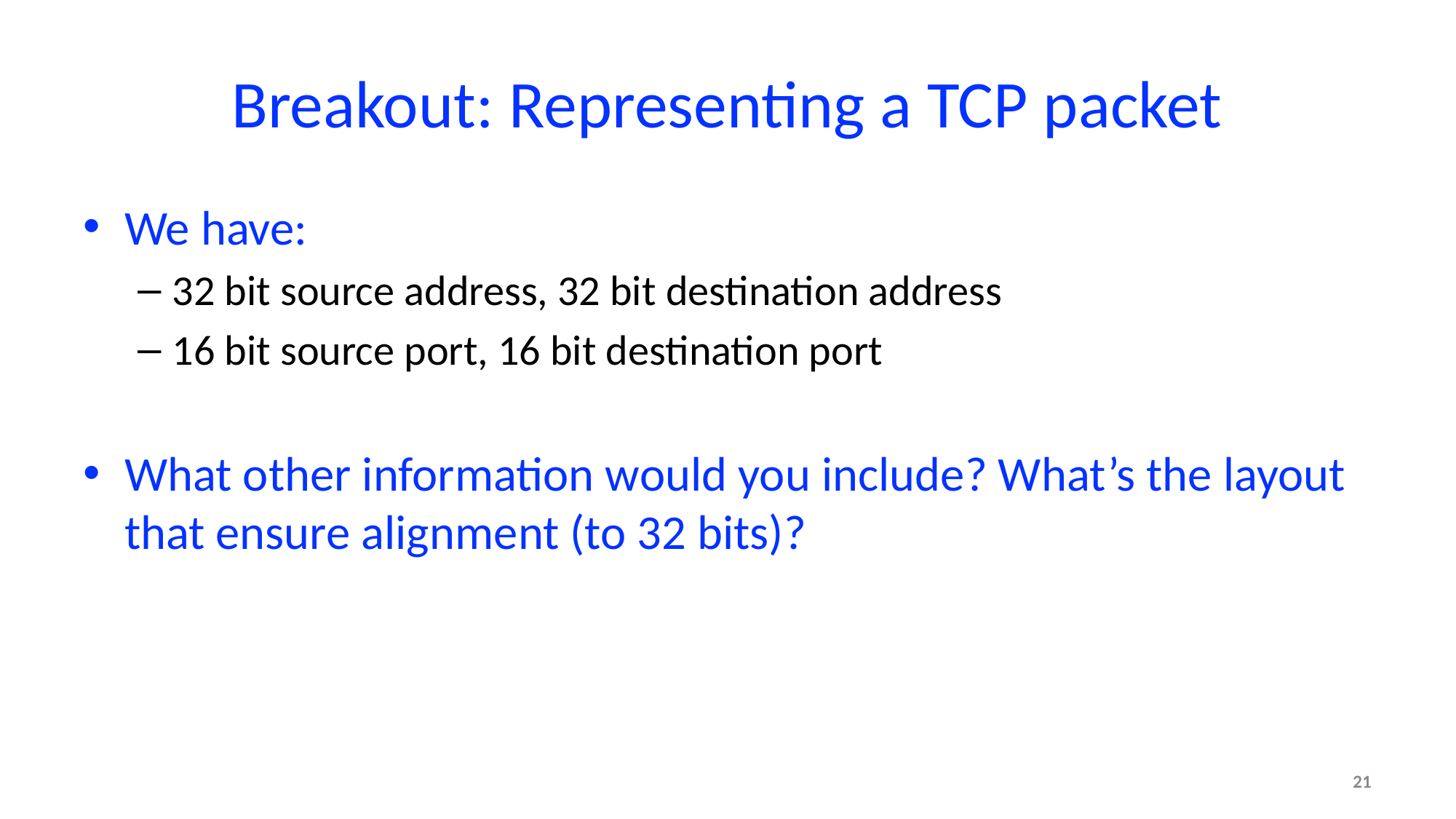

# Breakout: Representing a TCP packet
We have:
32 bit source address, 32 bit destination address
16 bit source port, 16 bit destination port

What other information would you include? What’s the layout that ensure alignment (to 32 bits)?
21